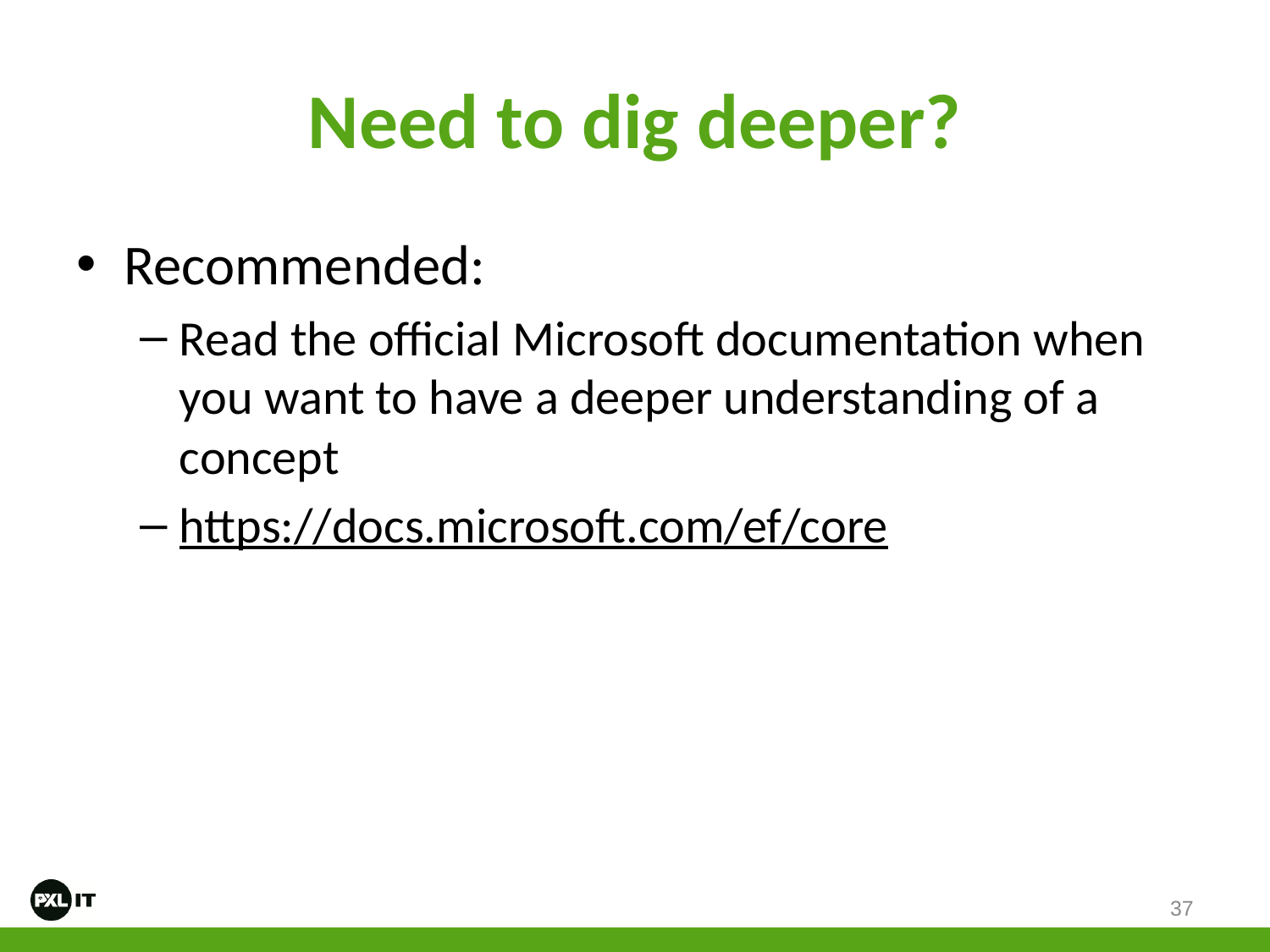

# Need to dig deeper?
Recommended:
Read the official Microsoft documentation when you want to have a deeper understanding of a concept
https://docs.microsoft.com/ef/core

37